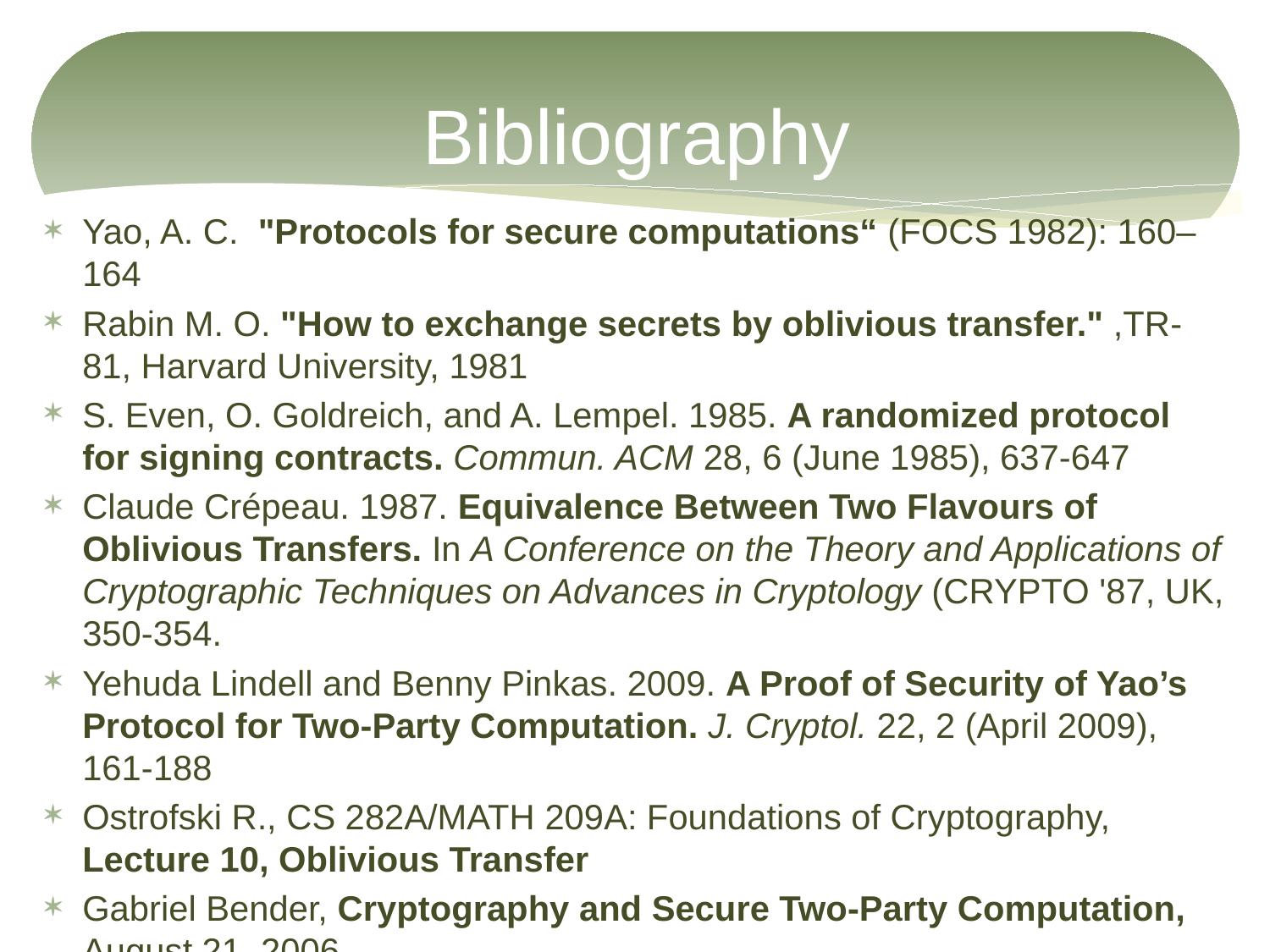

# Bibliography
Yao, A. C.  "Protocols for secure computations“ (FOCS 1982): 160–164
Rabin M. O. "How to exchange secrets by oblivious transfer." ,TR-81, Harvard University, 1981
S. Even, O. Goldreich, and A. Lempel. 1985. A randomized protocol for signing contracts. Commun. ACM 28, 6 (June 1985), 637-647
Claude Crépeau. 1987. Equivalence Between Two Flavours of Oblivious Transfers. In A Conference on the Theory and Applications of Cryptographic Techniques on Advances in Cryptology (CRYPTO '87, UK, 350-354.
Yehuda Lindell and Benny Pinkas. 2009. A Proof of Security of Yao’s Protocol for Two-Party Computation. J. Cryptol. 22, 2 (April 2009), 161-188
Ostrofski R., CS 282A/MATH 209A: Foundations of Cryptography, Lecture 10, Oblivious Transfer
Gabriel Bender, Cryptography and Secure Two-Party Computation, August 21, 2006, http://www.math.uchicago.edu/~may/VIGRE/VIGRE2006/PAPERS/Bender.pdf